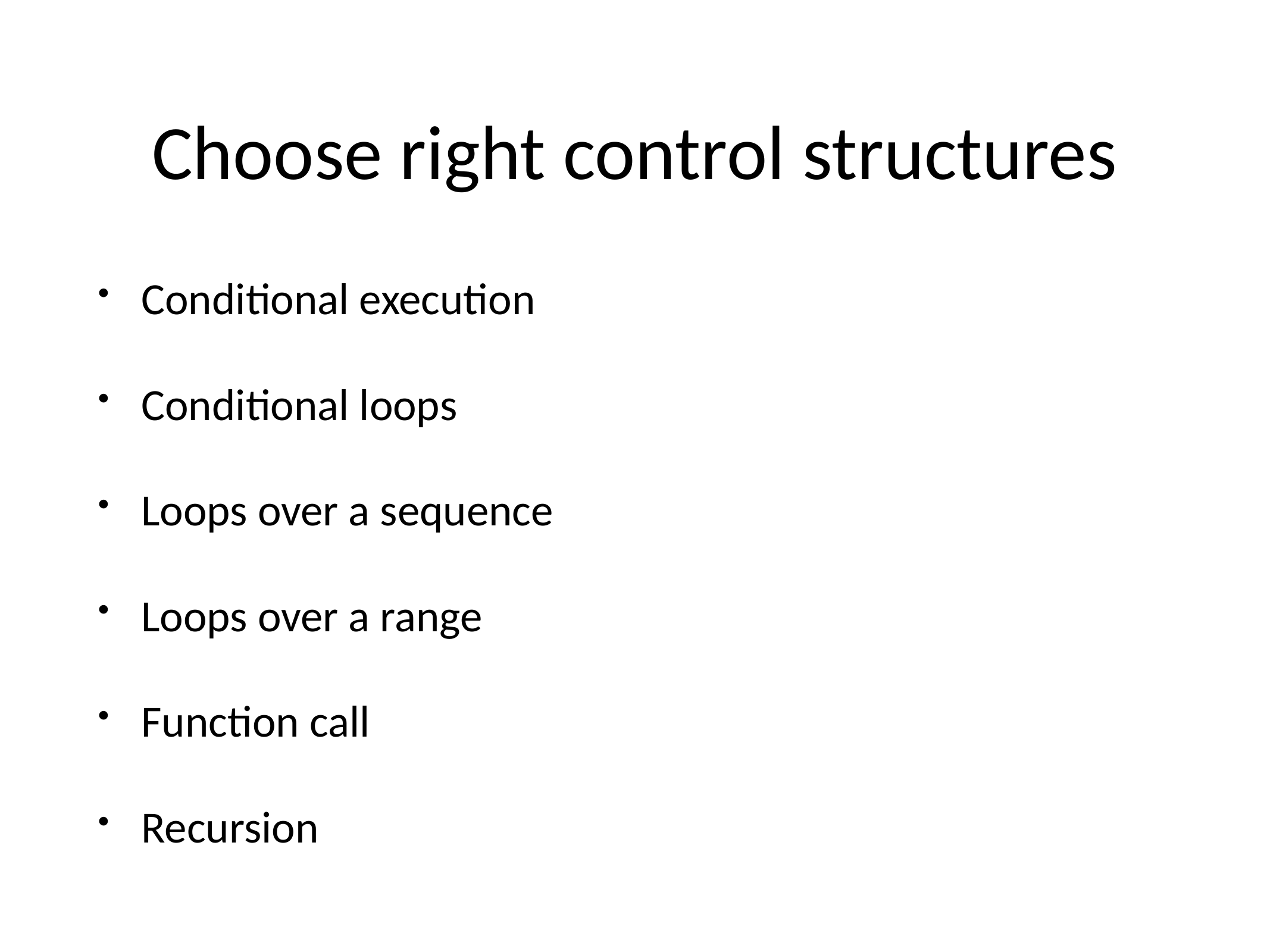

# Choose right control structures
Conditional execution
Conditional loops
Loops over a sequence
Loops over a range
Function call
Recursion